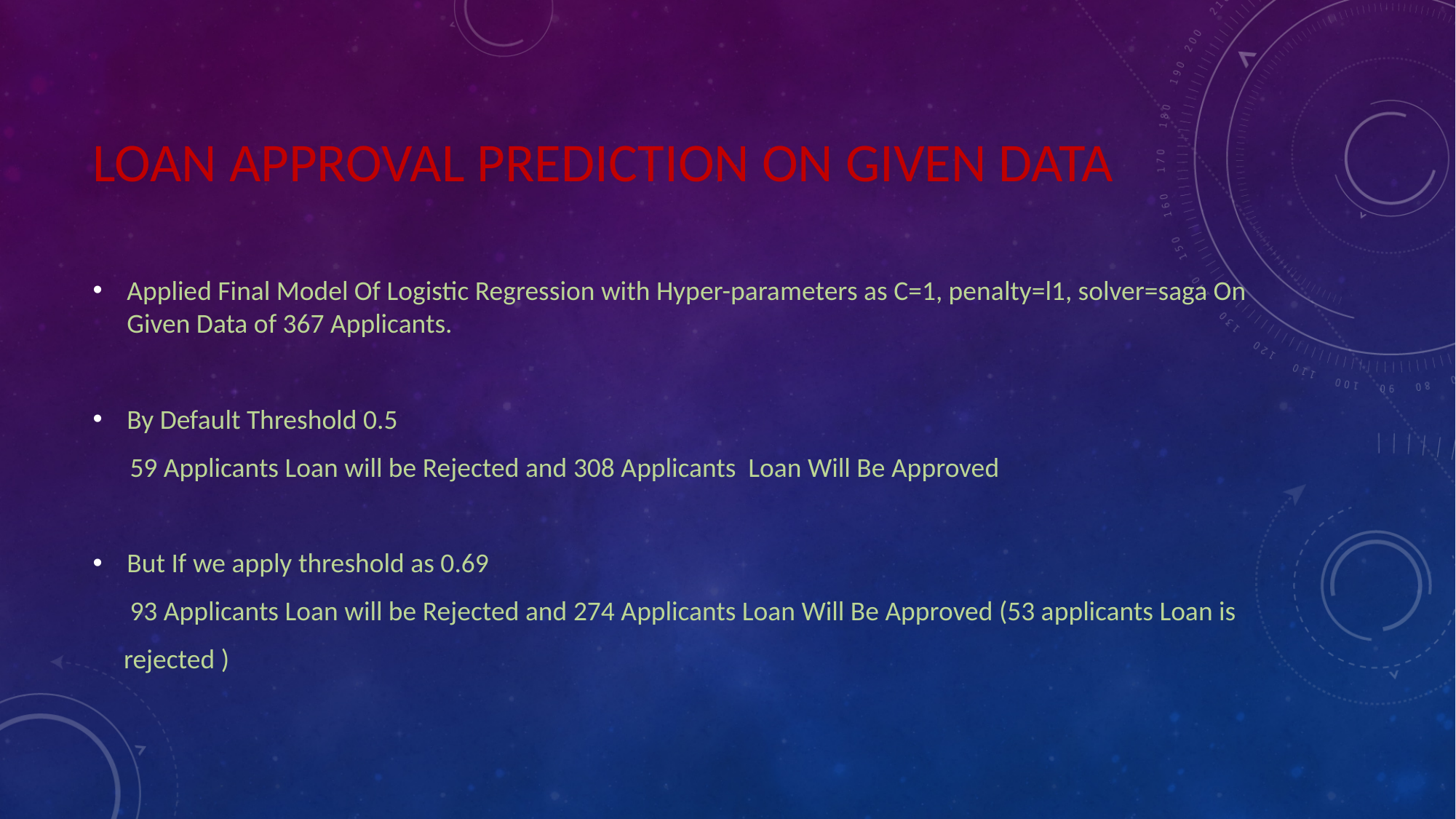

# Loan approval prediction on given data
Applied Final Model Of Logistic Regression with Hyper-parameters as C=1, penalty=l1, solver=saga On Given Data of 367 Applicants.

By Default Threshold 0.5
      59 Applicants Loan will be Rejected and 308 Applicants  Loan Will Be Approved

But If we apply threshold as 0.69
      93 Applicants Loan will be Rejected and 274 Applicants Loan Will Be Approved (53 applicants Loan is
     rejected )